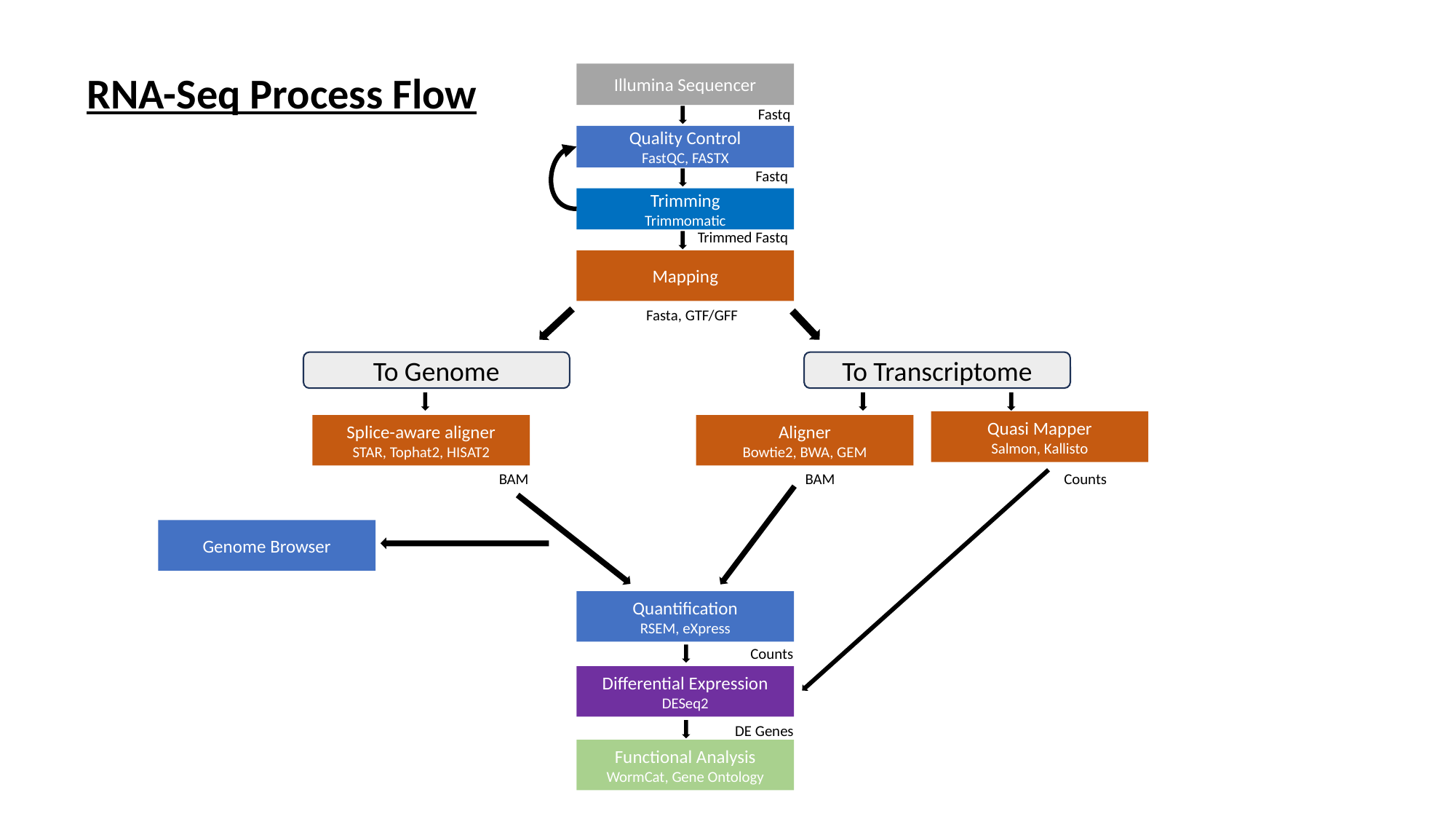

RNA-Seq Process Flow
Illumina Sequencer
Fastq

Quality Control
FastQC, FASTX
Fastq

Trimming
Trimmomatic
Trimmed Fastq

Mapping
Fasta, GTF/GFF

To Genome
To Transcriptome

Quasi Mapper
Salmon, Kallisto

Splice-aware aligner
STAR, Tophat2, HISAT2
Aligner
Bowtie2, BWA, GEM

BAM
BAM
Counts

Genome Browser
Quantification
RSEM, eXpress
Counts

Differential Expression
DESeq2
DE Genes

Functional Analysis
WormCat, Gene Ontology